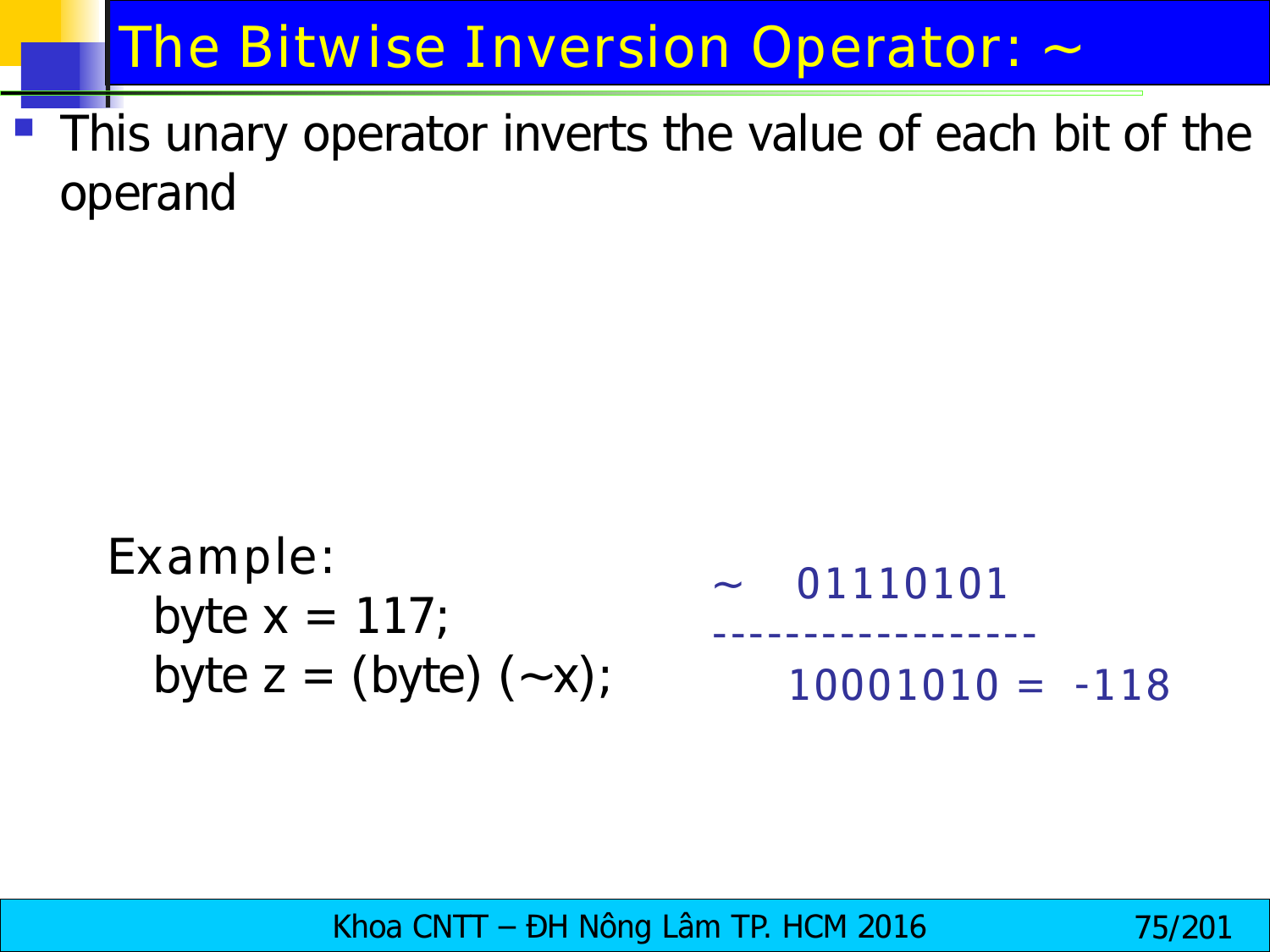

# The Bitwise Inversion Operator: ~
This unary operator inverts the value of each bit of the operand

Example:
   byte x = 117;
   byte z = (byte) (~x);
 ~    01110101
 ------------------
       10001010 =  -118